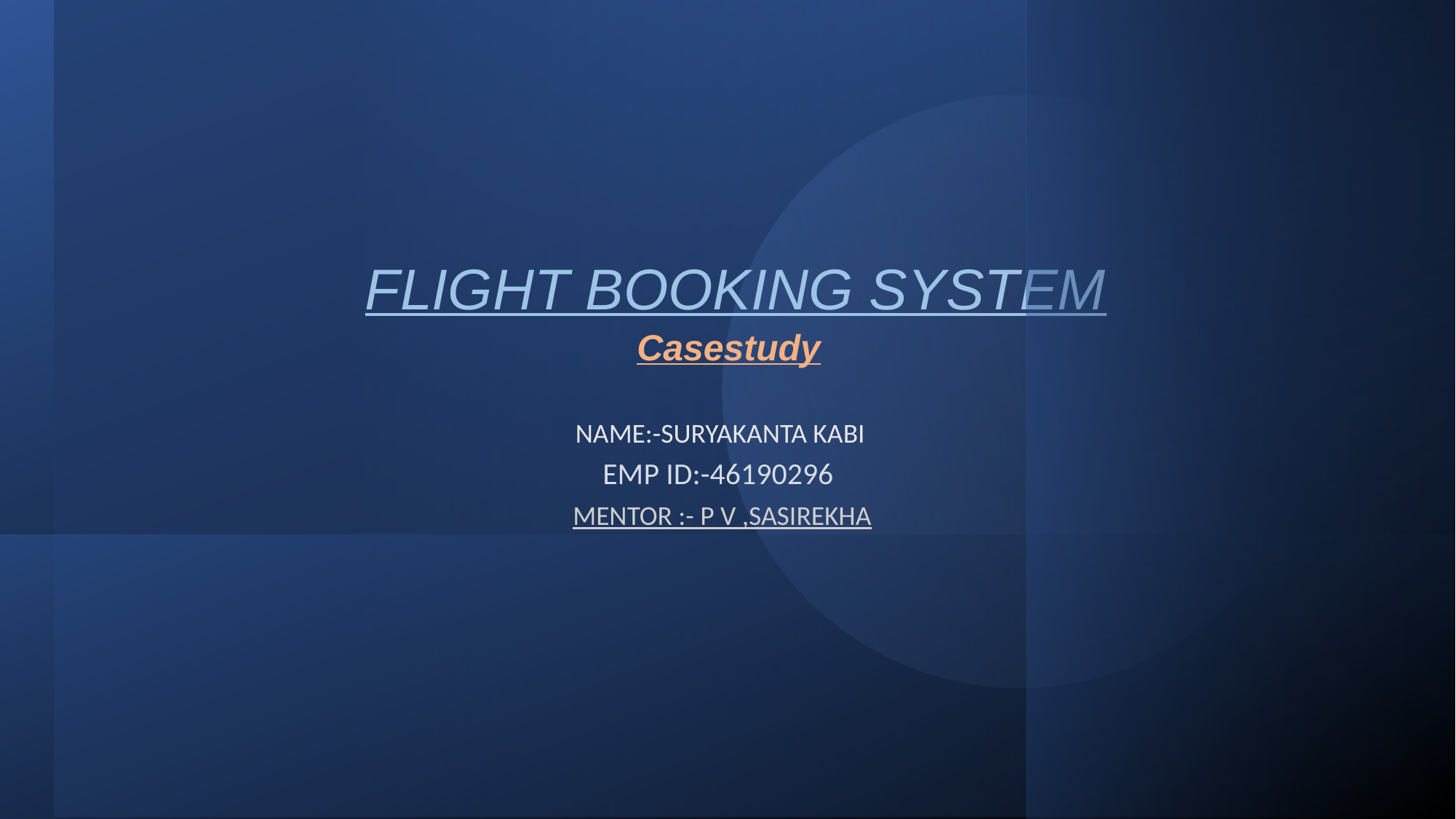

# FLIGHT BOOKING SYSTEM
Casestudy
NAME:-SURYAKANTA KABI
EMP ID:-46190296
MENTOR :- P V ,SASIREKHA